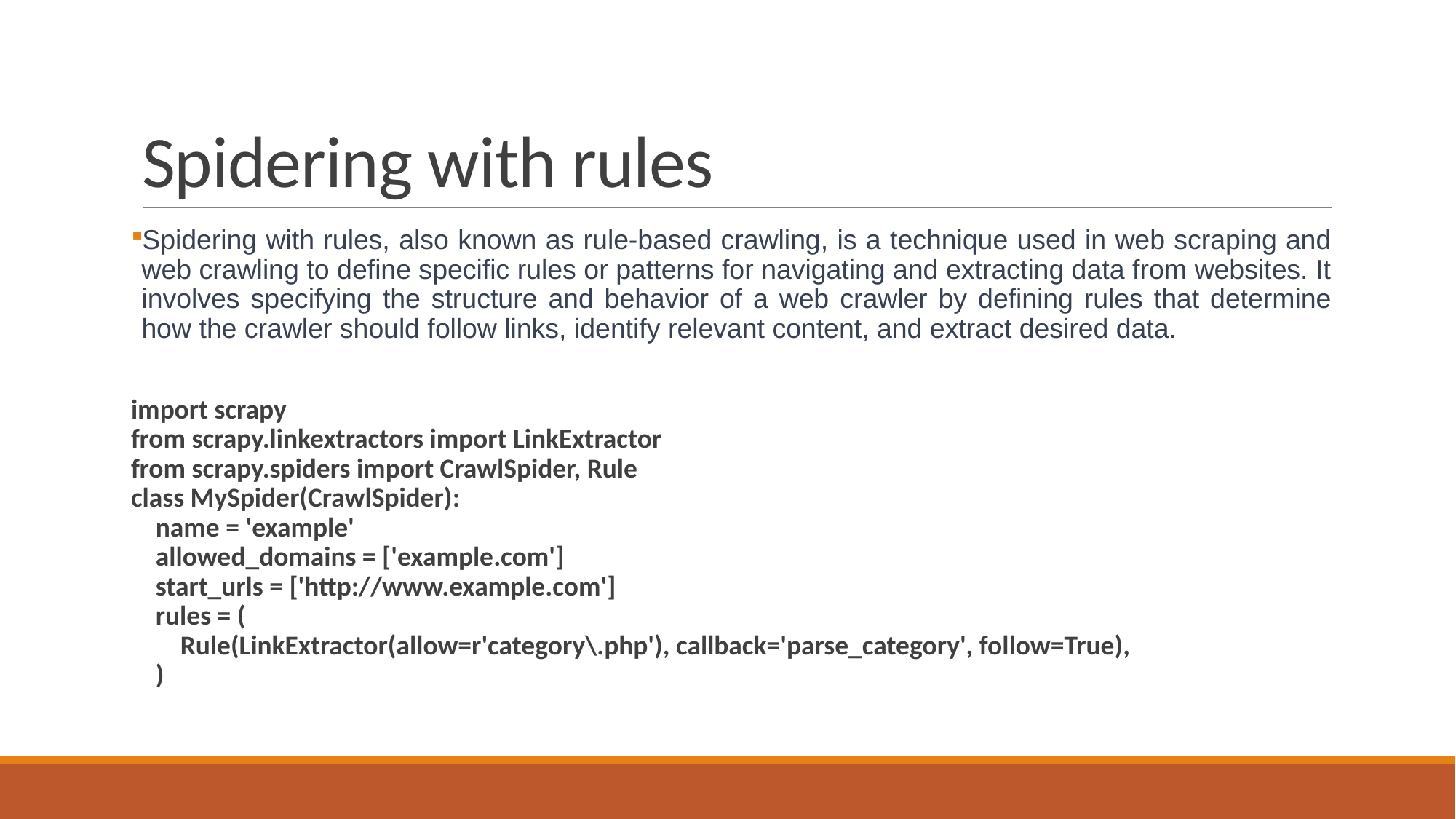

# Spidering with rules
Spidering with rules, also known as rule-based crawling, is a technique used in web scraping and web crawling to define specific rules or patterns for navigating and extracting data from websites. It involves specifying the structure and behavior of a web crawler by defining rules that determine how the crawler should follow links, identify relevant content, and extract desired data.

import scrapy
from scrapy.linkextractors import LinkExtractor
from scrapy.spiders import CrawlSpider, Rule
class MySpider(CrawlSpider):
    name = 'example'
    allowed_domains = ['example.com']
    start_urls = ['http://www.example.com']
    rules = (
        Rule(LinkExtractor(allow=r'category\.php'), callback='parse_category', follow=True),
    )